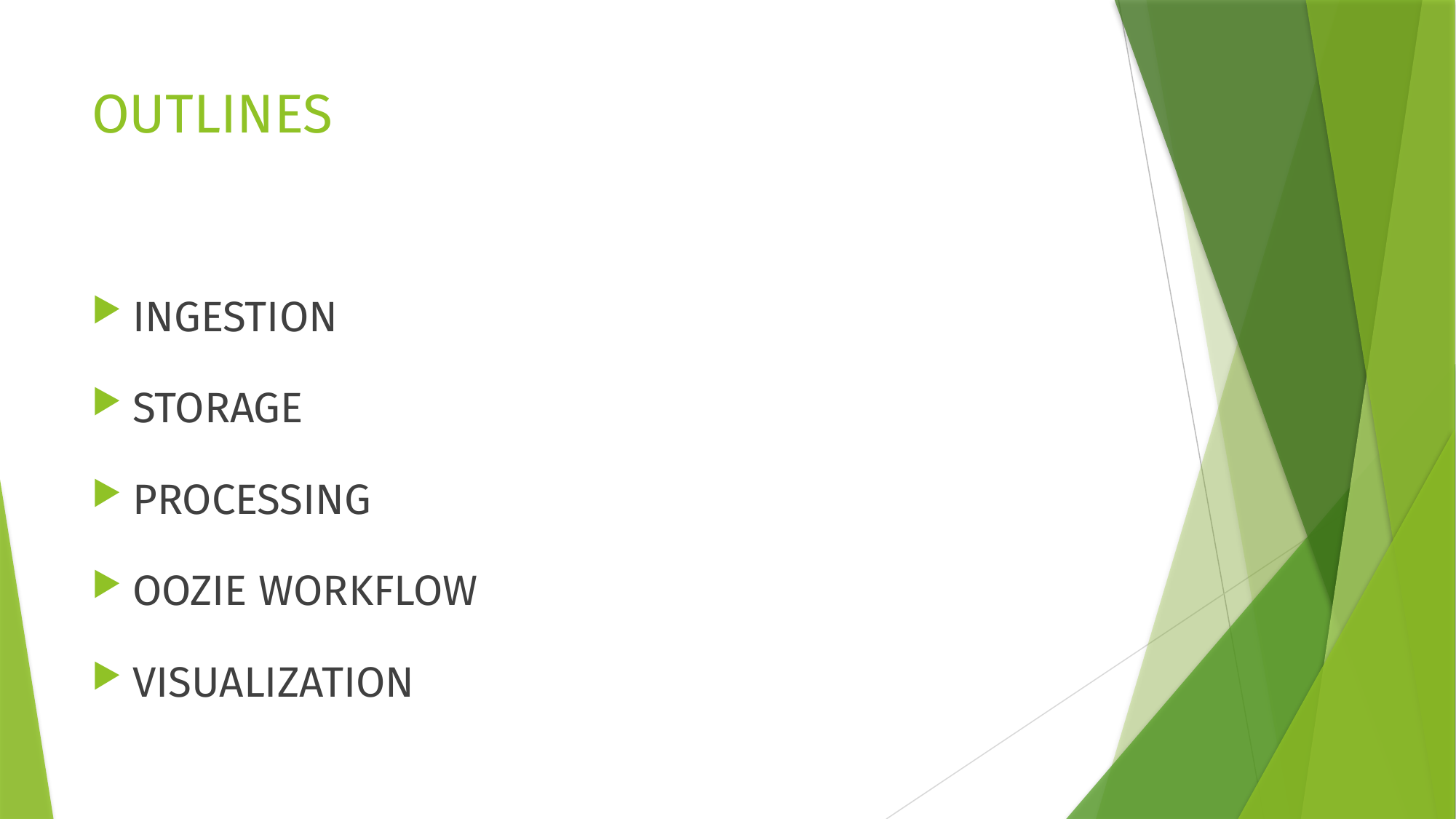

# OUTLINES
INGESTION
STORAGE
PROCESSING
OOZIE WORKFLOW
VISUALIZATION